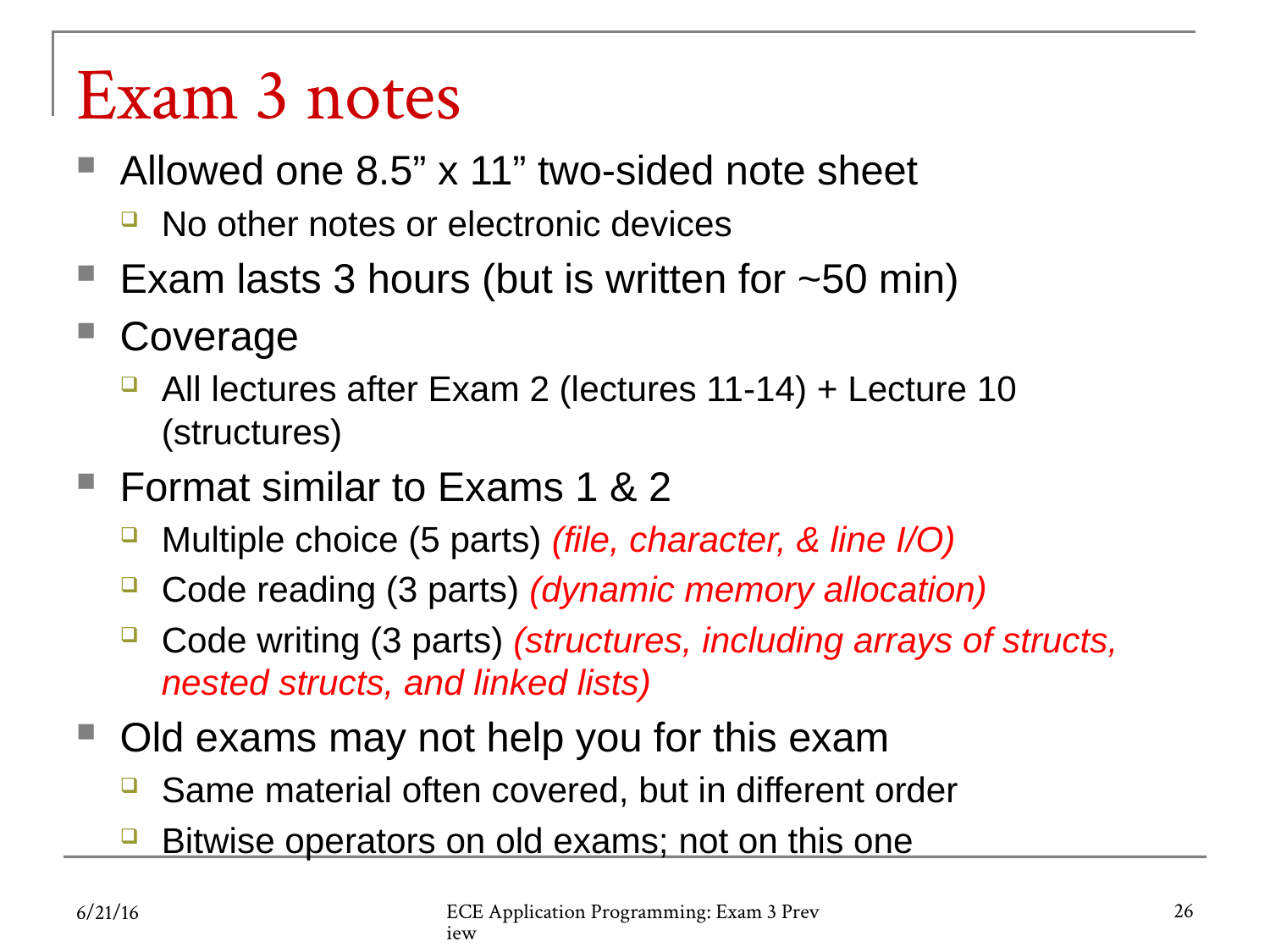

# Exam 3 notes
Allowed one 8.5” x 11” two-sided note sheet
No other notes or electronic devices
Exam lasts 3 hours (but is written for ~50 min)
Coverage
All lectures after Exam 2 (lectures 11-14) + Lecture 10 (structures)
Format similar to Exams 1 & 2
Multiple choice (5 parts) (file, character, & line I/O)
Code reading (3 parts) (dynamic memory allocation)
Code writing (3 parts) (structures, including arrays of structs, nested structs, and linked lists)
Old exams may not help you for this exam
Same material often covered, but in different order
Bitwise operators on old exams; not on this one

6/21/16
26
ECE Application Programming: Exam 3 Preview